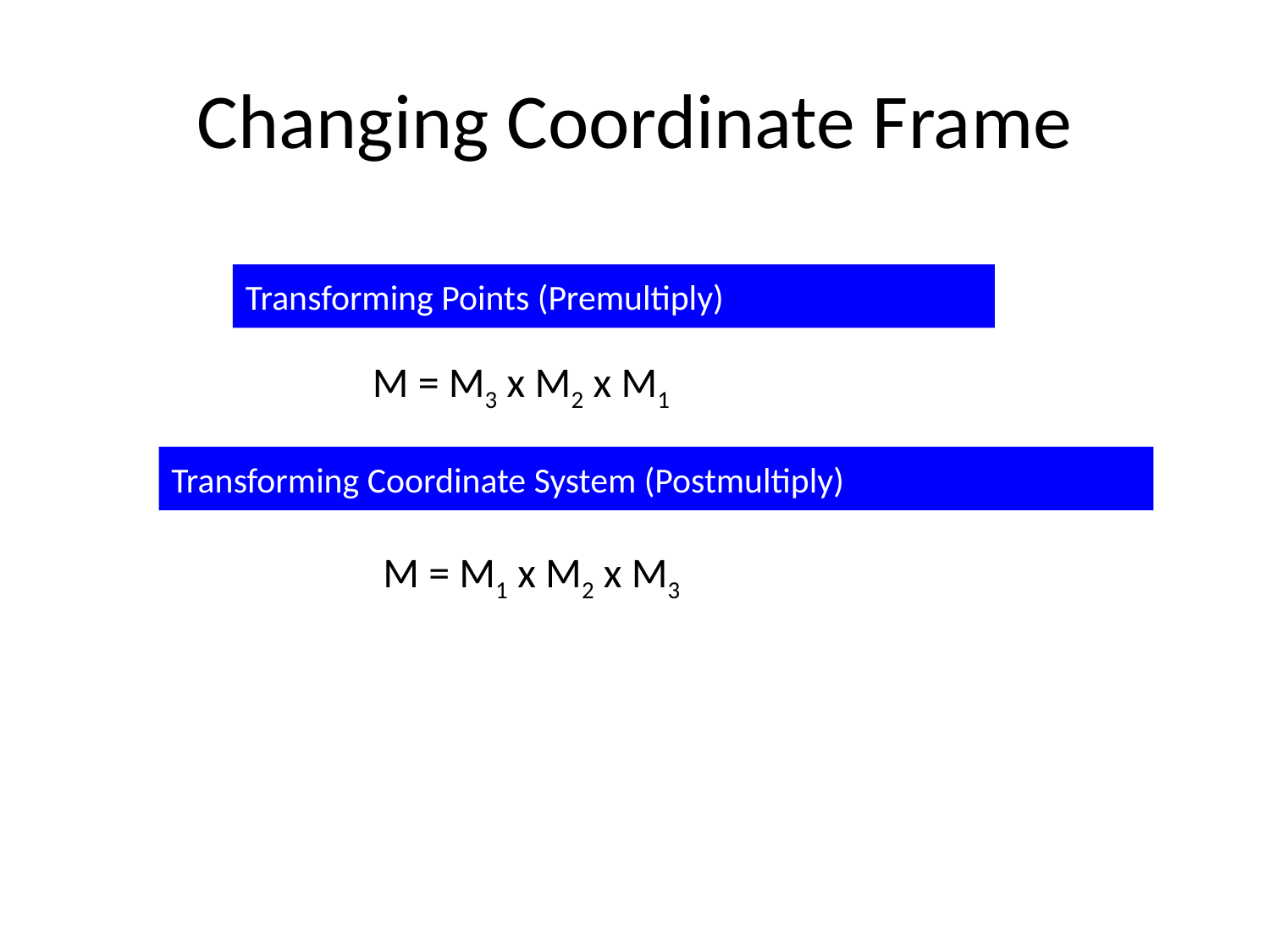

# Changing Coordinate Frame
Transforming Points (Premultiply)
M = M3 x M2 x M1
Transforming Coordinate System (Postmultiply)
M = M1 x M2 x M3